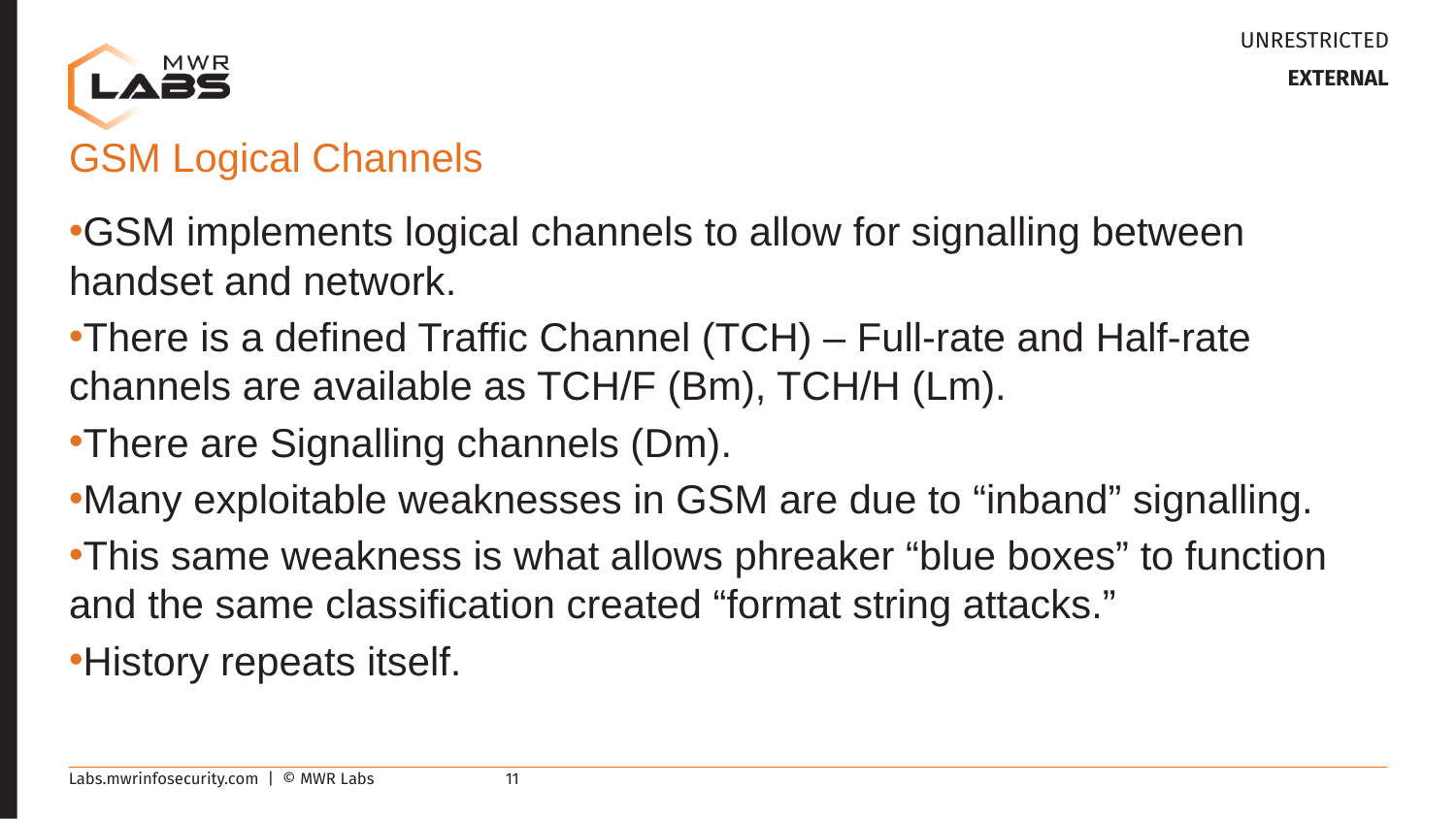

# GSM Logical Channels
GSM implements logical channels to allow for signalling between handset and network.
There is a defined Traffic Channel (TCH) – Full-rate and Half-rate channels are available as TCH/F (Bm), TCH/H (Lm).
There are Signalling channels (Dm).
Many exploitable weaknesses in GSM are due to “inband” signalling.
This same weakness is what allows phreaker “blue boxes” to function and the same classification created “format string attacks.”
History repeats itself.